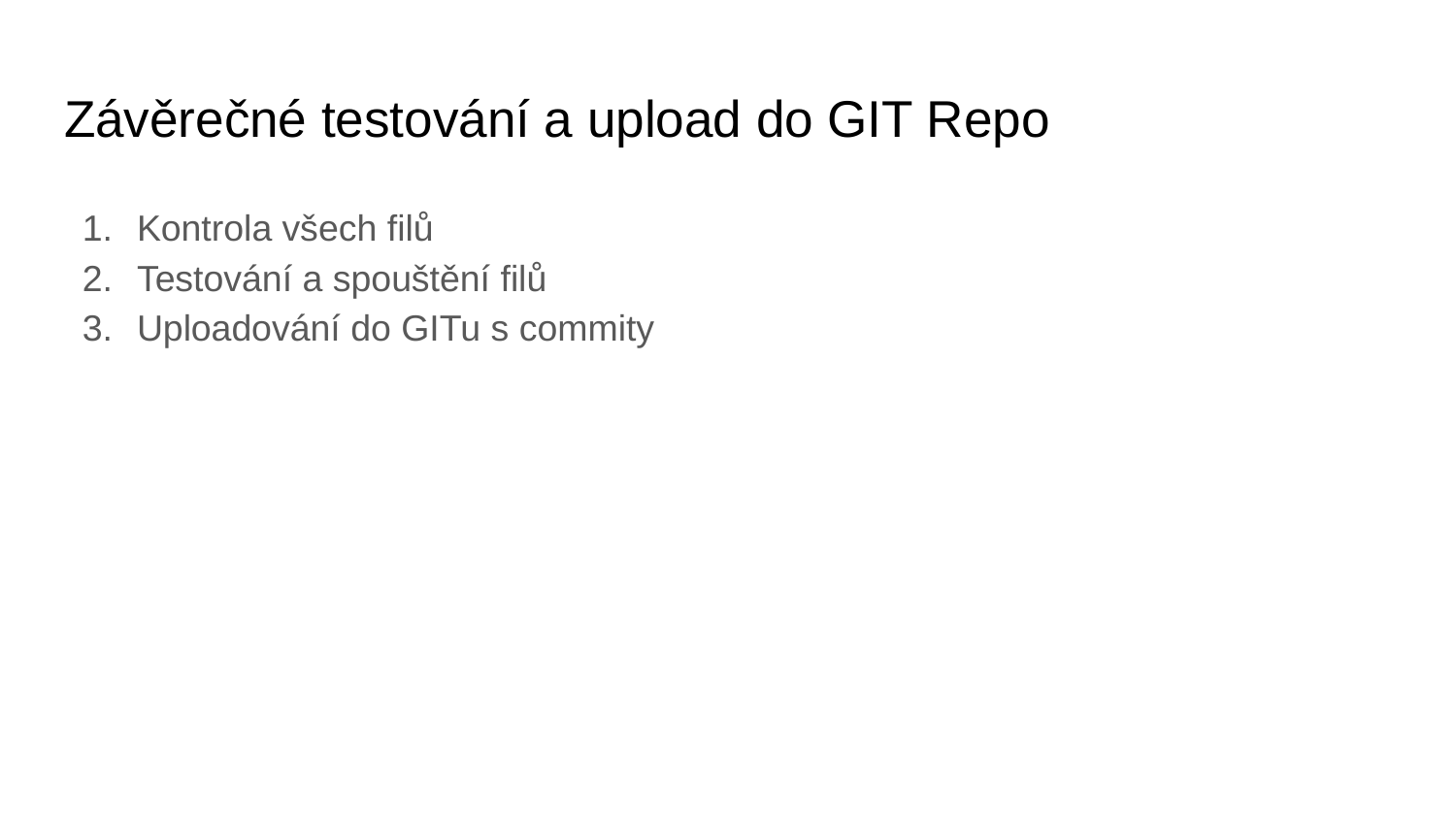

# Závěrečné testování a upload do GIT Repo
Kontrola všech filů
Testování a spouštění filů
Uploadování do GITu s commity